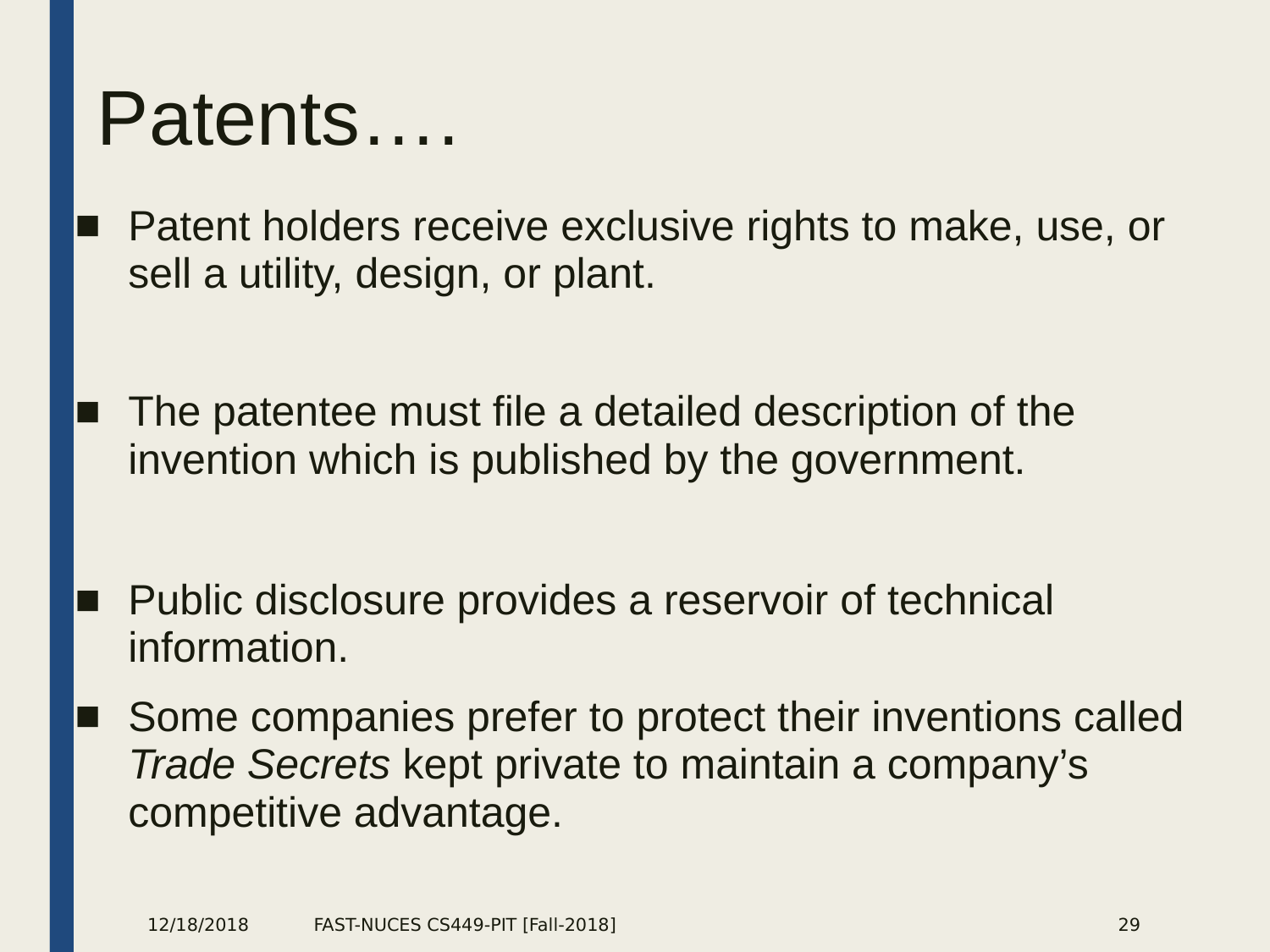

Patents….
Patent holders receive exclusive rights to make, use, or sell a utility, design, or plant.

The patentee must file a detailed description of the invention which is published by the government.

Public disclosure provides a reservoir of technical information.
Some companies prefer to protect their inventions called Trade Secrets kept private to maintain a company’s competitive advantage.
12/18/2018
FAST-NUCES CS449-PIT [Fall-2018]
29